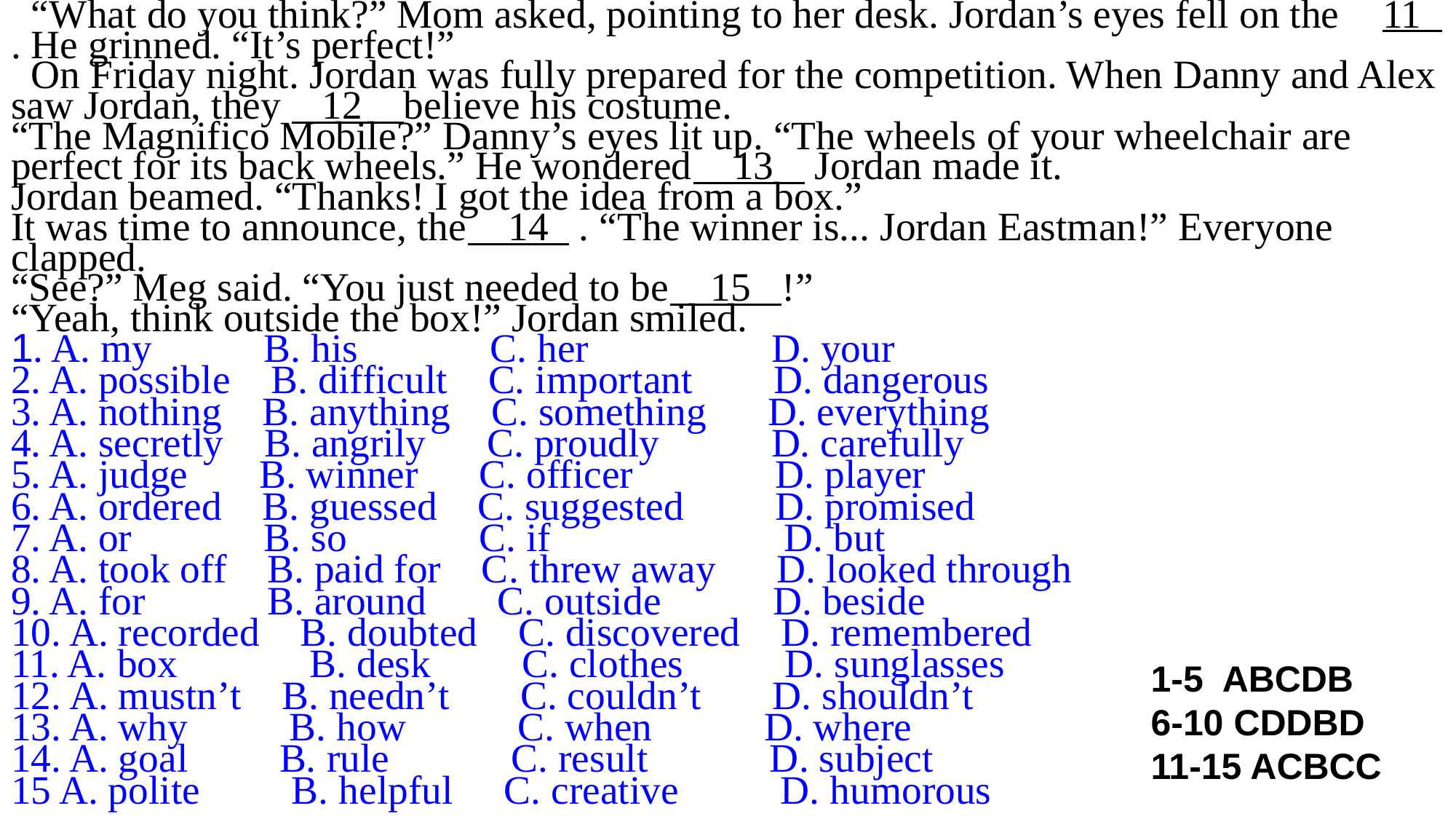

“What do you think?” Mom asked, pointing to her desk. Jordan’s eyes fell on the    11   . He grinned. “It’s perfect!”
  On Friday night. Jordan was fully prepared for the competition. When Danny and Alex saw Jordan, they    12    believe his costume.
“The Magnifico Mobile?” Danny’s eyes lit up. “The wheels of your wheelchair are perfect for its back wheels.” He wondered    13    Jordan made it.
Jordan beamed. “Thanks! I got the idea from a box.”
It was time to announce, the    14   . “The winner is... Jordan Eastman!” Everyone clapped.
“See?” Meg said. “You just needed to be    15   !”
“Yeah, think outside the box!” Jordan smiled.
1. A. my           B. his             C. her                  D. your
2. A. possible    B. difficult    C. important        D. dangerous
3. A. nothing    B. anything    C. something      D. everything
4. A. secretly    B. angrily      C. proudly           D. carefully
5. A. judge       B. winner      C. officer              D. player
6. A. ordered    B. guessed    C. suggested         D. promised
7. A. or             B. so             C. if                       D. but
8. A. took off    B. paid for    C. threw away      D. looked through
9. A. for            B. around       C. outside           D. beside
10. A. recorded    B. doubted    C. discovered    D. remembered
11. A. box             B. desk         C. clothes          D. sunglasses
12. A. mustn’t    B. needn’t       C. couldn’t       D. shouldn’t
13. A. why          B. how           C. when           D. where
14. A. goal         B. rule            C. result            D. subject
15 A. polite         B. helpful     C. creative          D. humorous

1-5  ABCDB
6-10 CDDBD
11-15 ACBCC